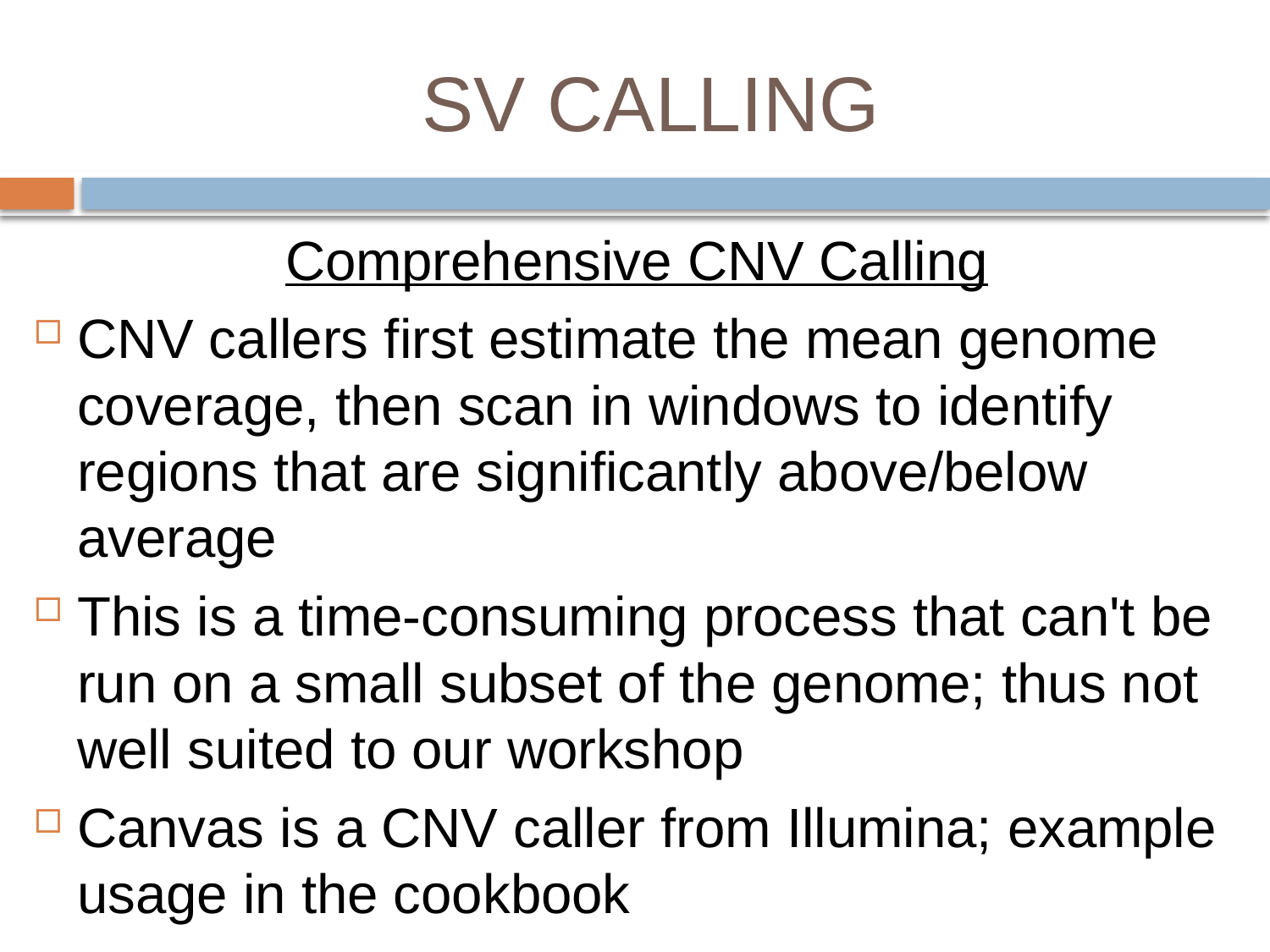

# SV CALLING
Comprehensive CNV Calling
CNV callers first estimate the mean genome coverage, then scan in windows to identify regions that are significantly above/below average
This is a time-consuming process that can't be run on a small subset of the genome; thus not well suited to our workshop
Canvas is a CNV caller from Illumina; example usage in the cookbook